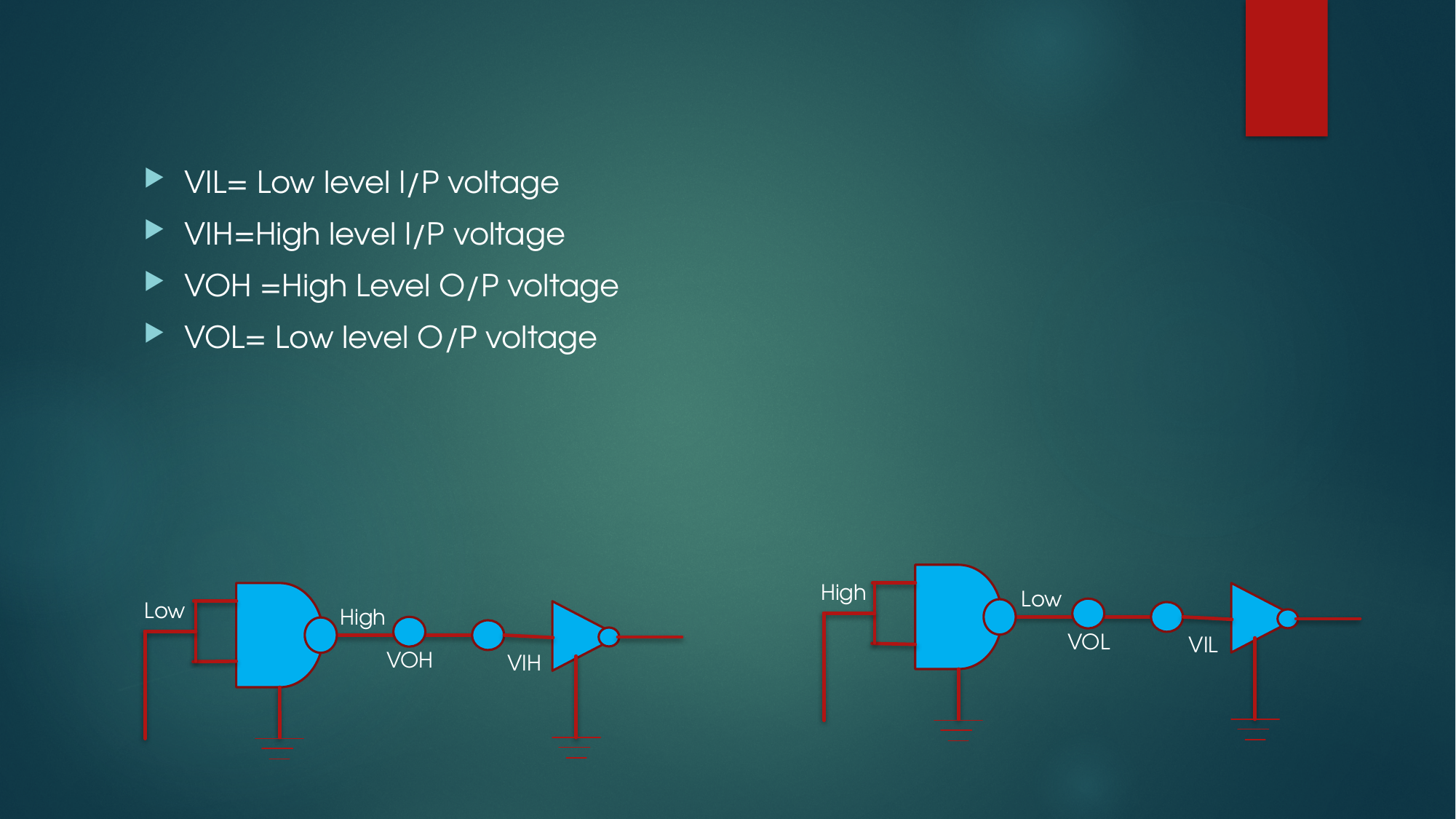

VIL= Low level I/P voltage
VIH=High level I/P voltage
VOH =High Level O/P voltage
VOL= Low level O/P voltage

High
Low

Low
High

VOL

VIL
VOH
VIH